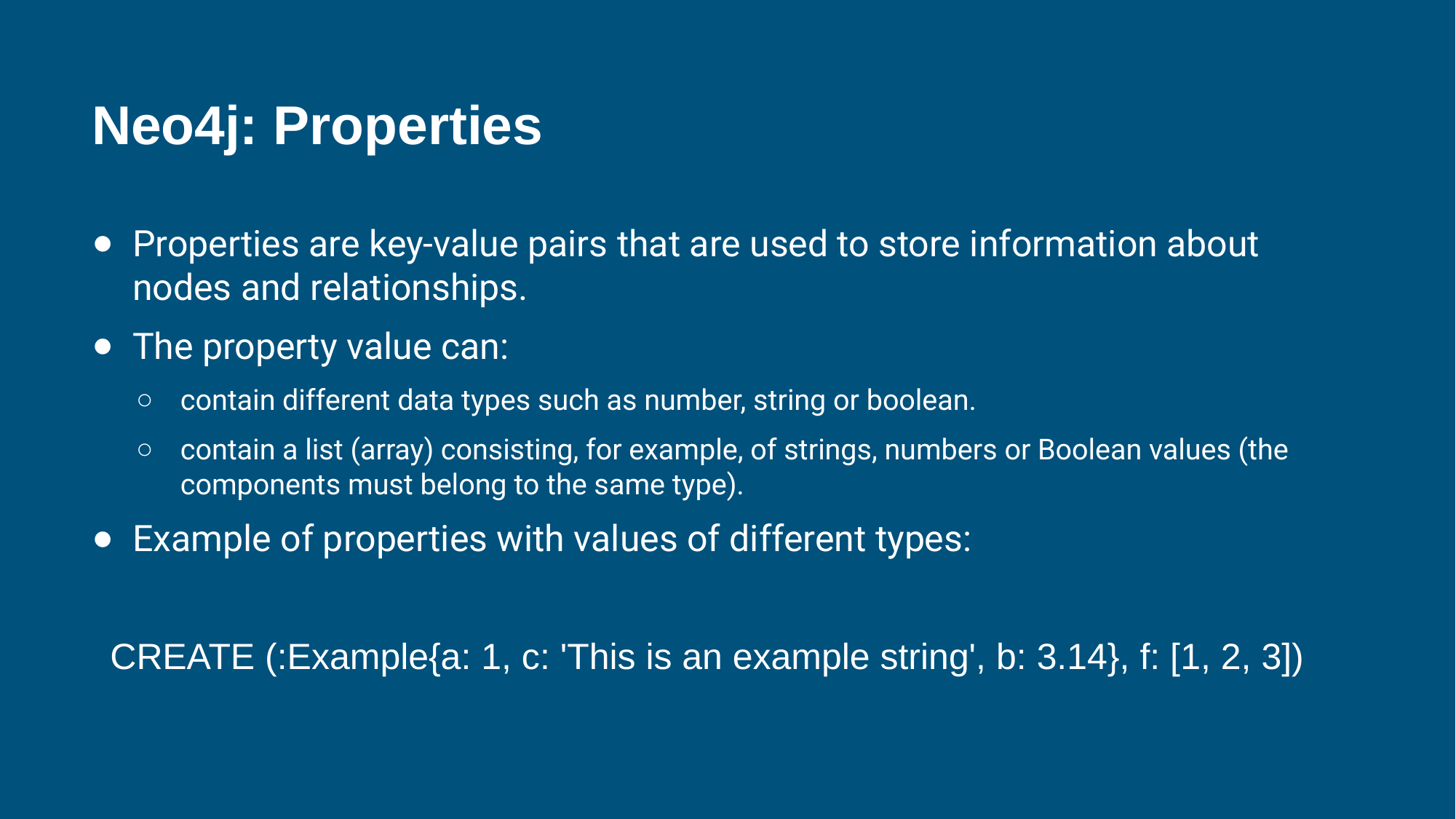

# Neo4j: Properties
Properties are key-value pairs that are used to store information about nodes and relationships.
The property value can:
contain different data types such as number, string or boolean.
contain a list (array) consisting, for example, of strings, numbers or Boolean values (the components must belong to the same type).
Example of properties with values of different types:

CREATE (:Example{a: 1, c: 'This is an example string', b: 3.14}, f: [1, 2, 3])